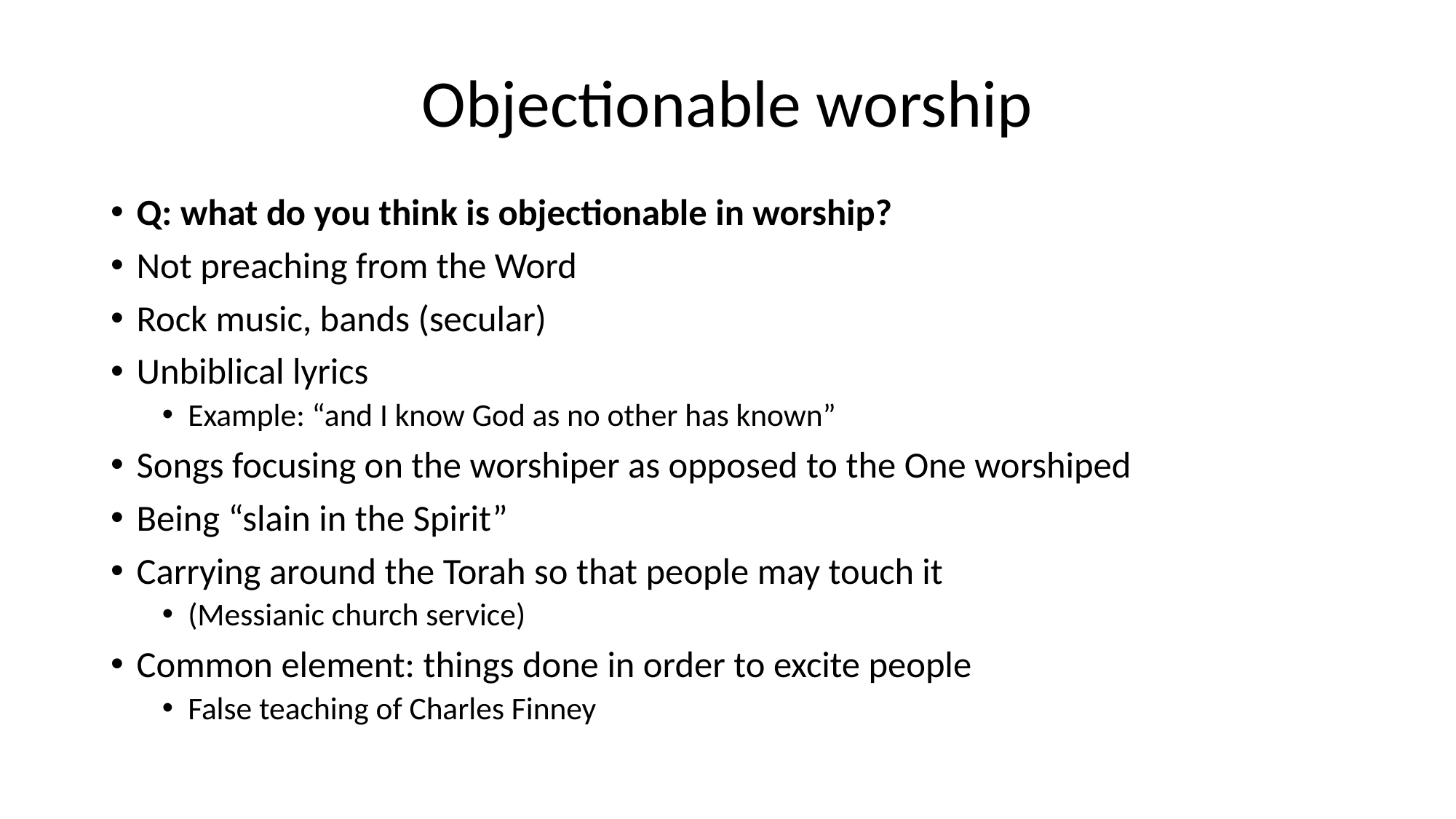

# Objectionable worship
Q: what do you think is objectionable in worship?
Not preaching from the Word
Rock music, bands (secular)
Unbiblical lyrics
Example: “and I know God as no other has known”
Songs focusing on the worshiper as opposed to the One worshiped
Being “slain in the Spirit”
Carrying around the Torah so that people may touch it
(Messianic church service)
Common element: things done in order to excite people
False teaching of Charles Finney